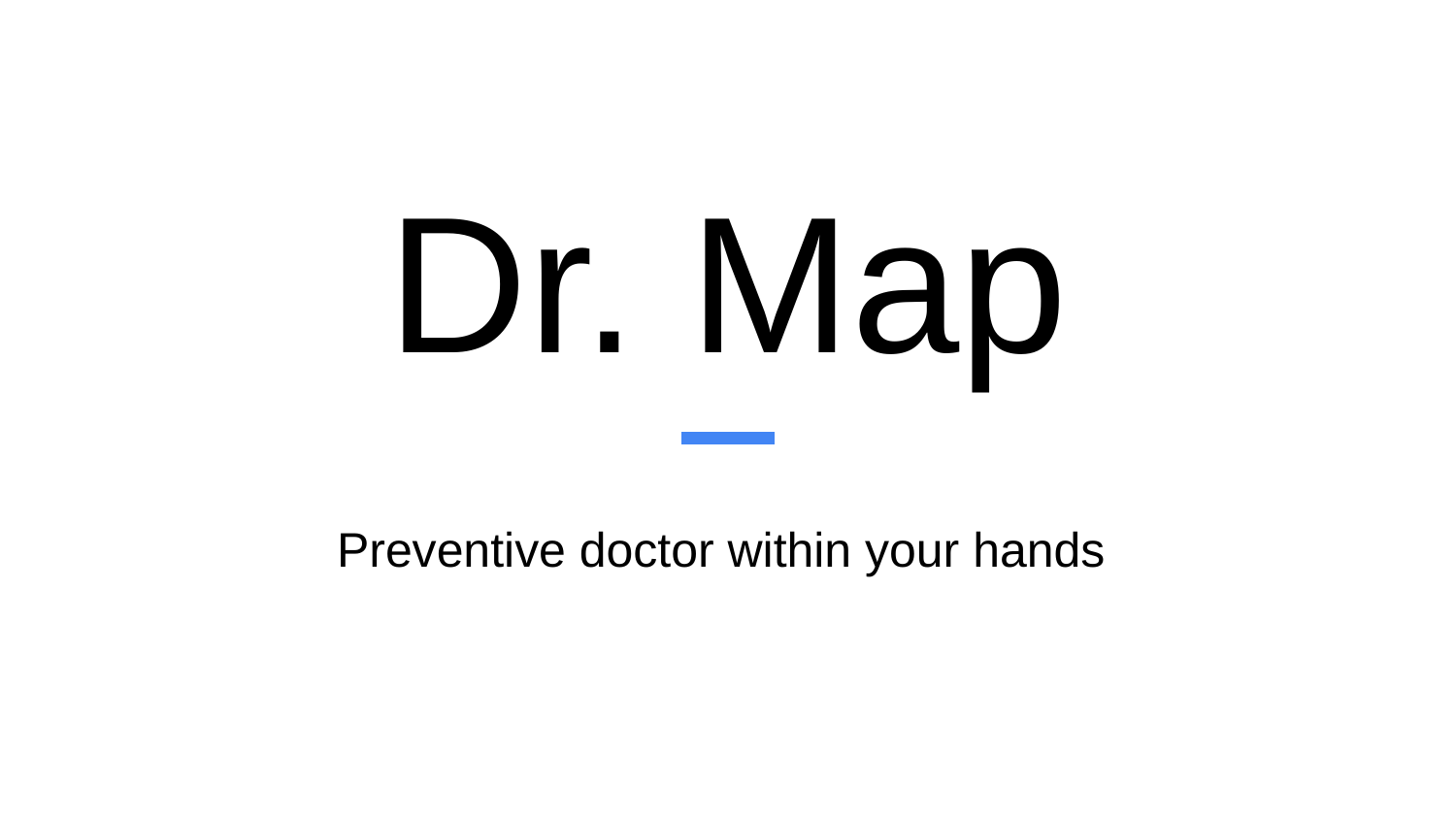

# Dr. Map
Preventive doctor within your hands